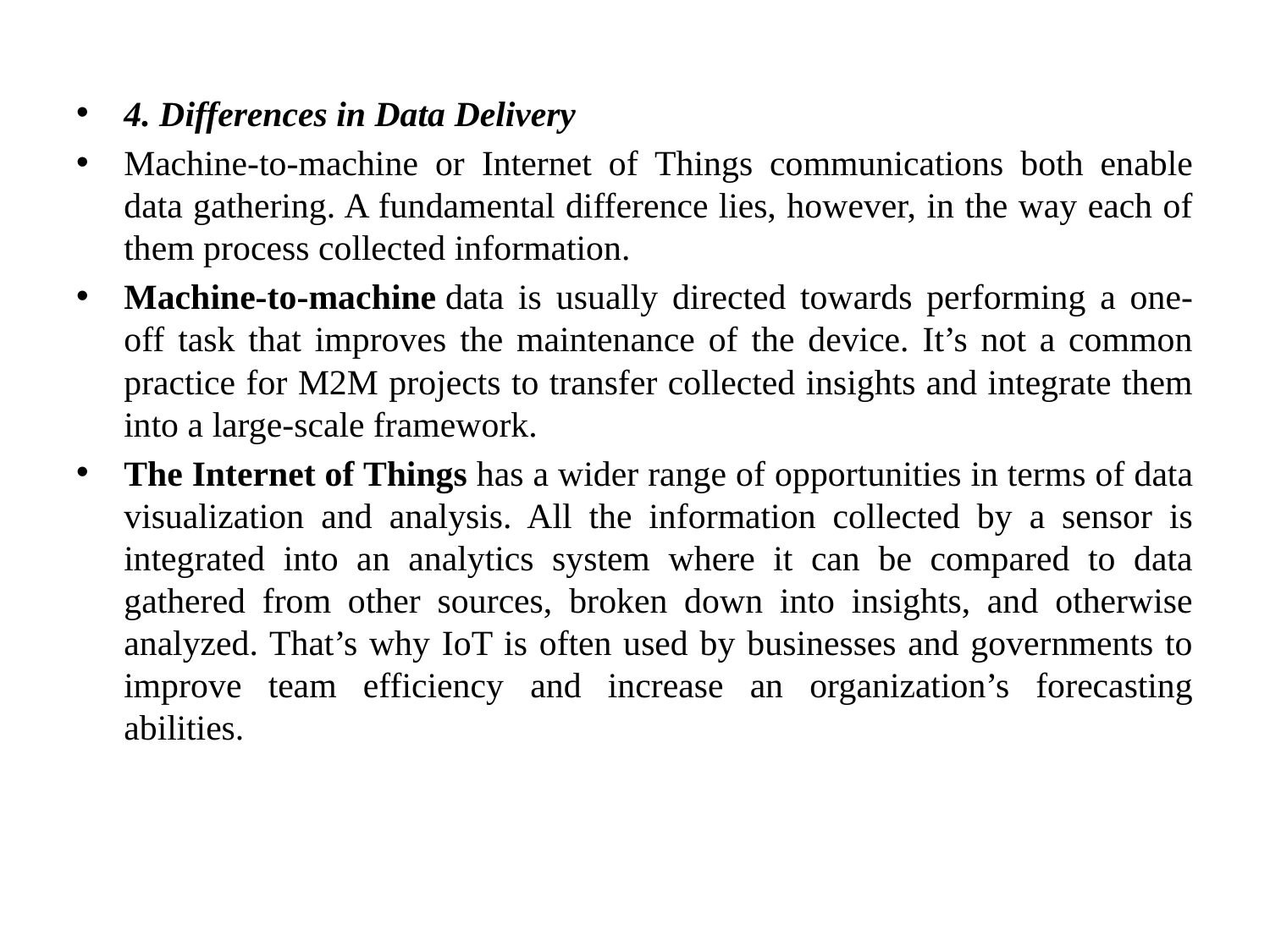

#
4. Differences in Data Delivery
Machine-to-machine or Internet of Things communications both enable data gathering. A fundamental difference lies, however, in the way each of them process collected information.
Machine-to-machine data is usually directed towards performing a one-off task that improves the maintenance of the device. It’s not a common practice for M2M projects to transfer collected insights and integrate them into a large-scale framework.
The Internet of Things has a wider range of opportunities in terms of data visualization and analysis. All the information collected by a sensor is integrated into an analytics system where it can be compared to data gathered from other sources, broken down into insights, and otherwise analyzed. That’s why IoT is often used by businesses and governments to improve team efficiency and increase an organization’s forecasting abilities.